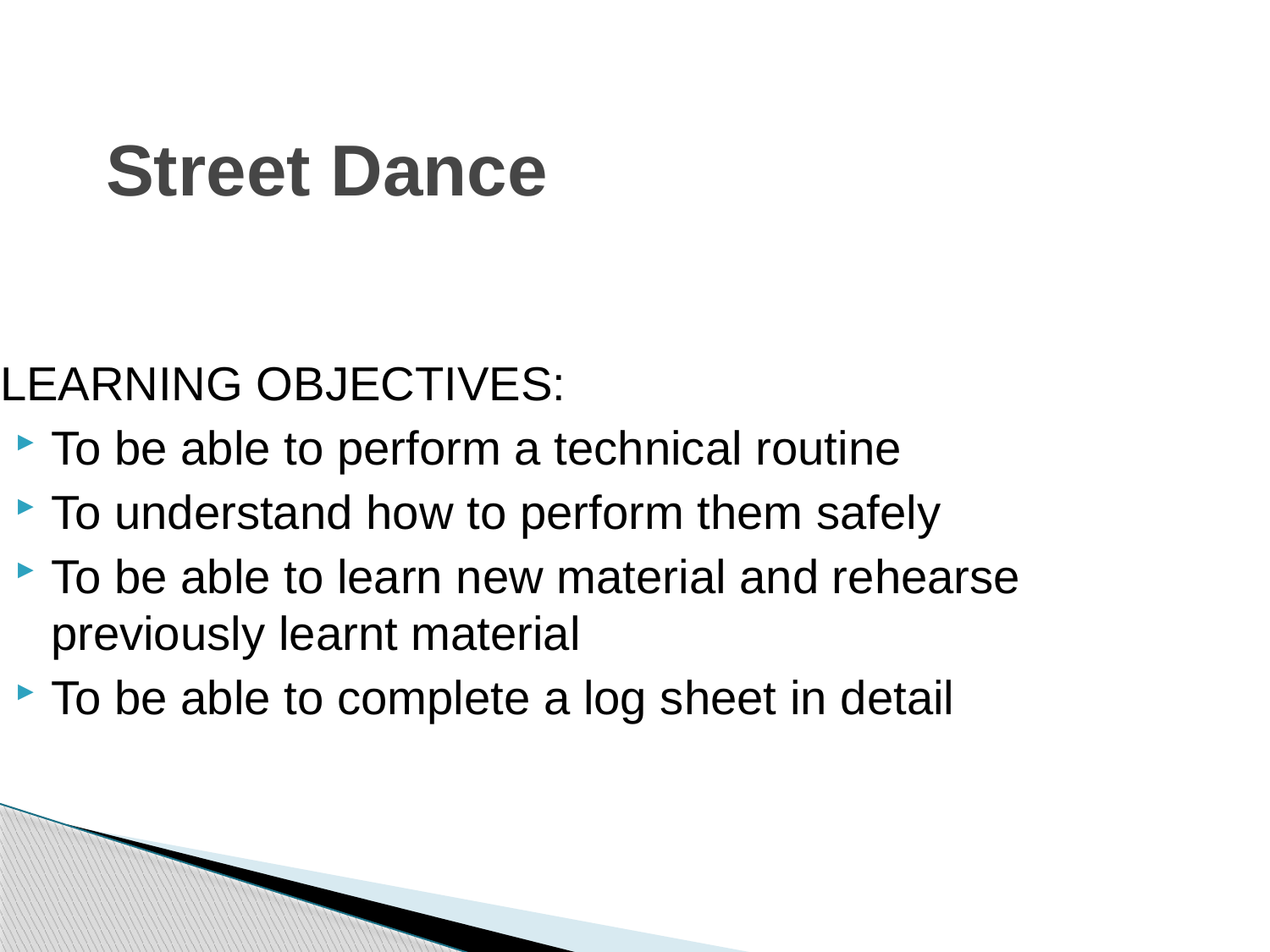

# Street Dance
LEARNING OBJECTIVES:
To be able to perform a technical routine
To understand how to perform them safely
To be able to learn new material and rehearse previously learnt material
To be able to complete a log sheet in detail